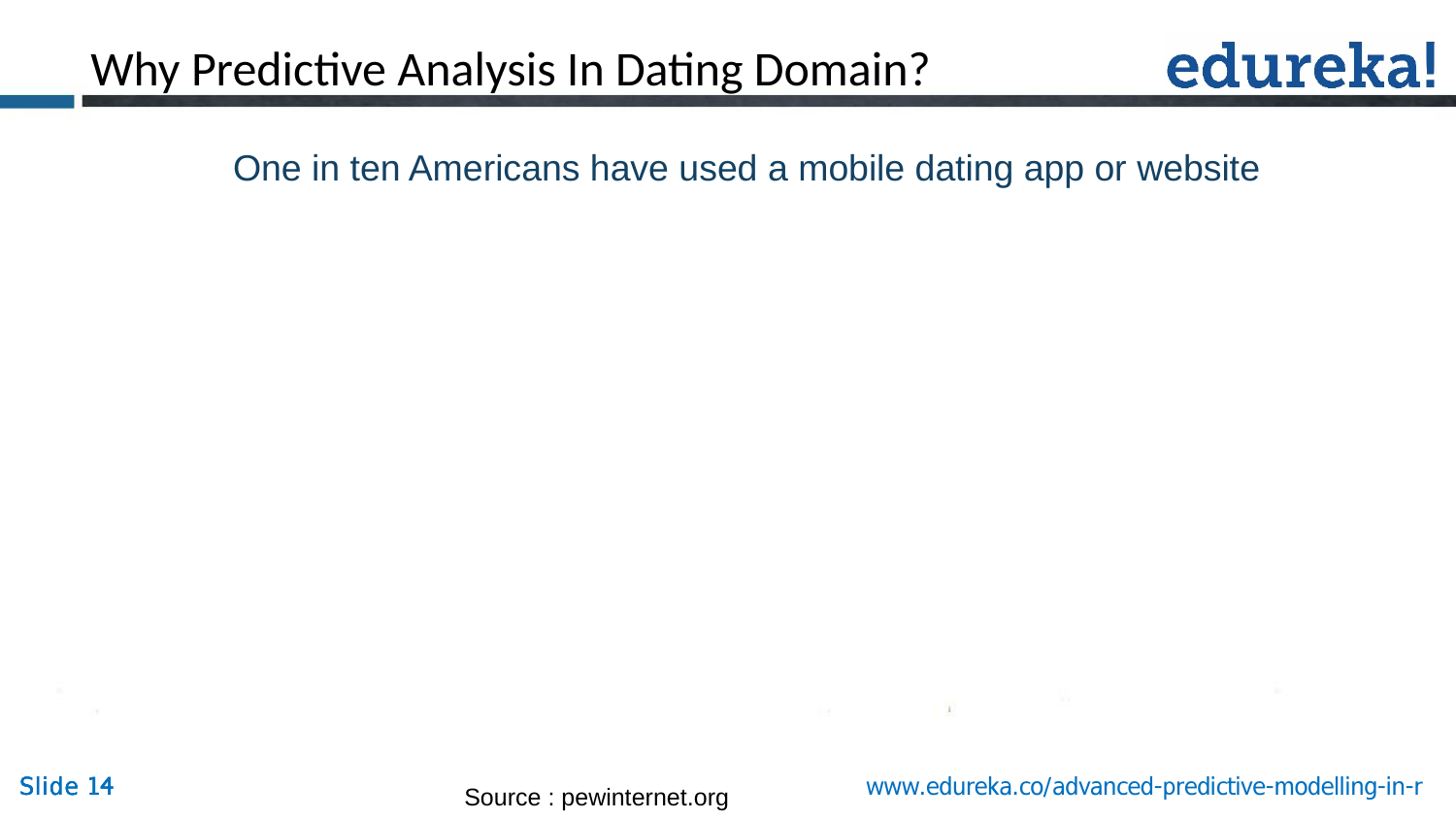

Why Predictive Analysis In Dating Domain?
One in ten Americans have used a mobile dating app or website
Source : pewinternet.org